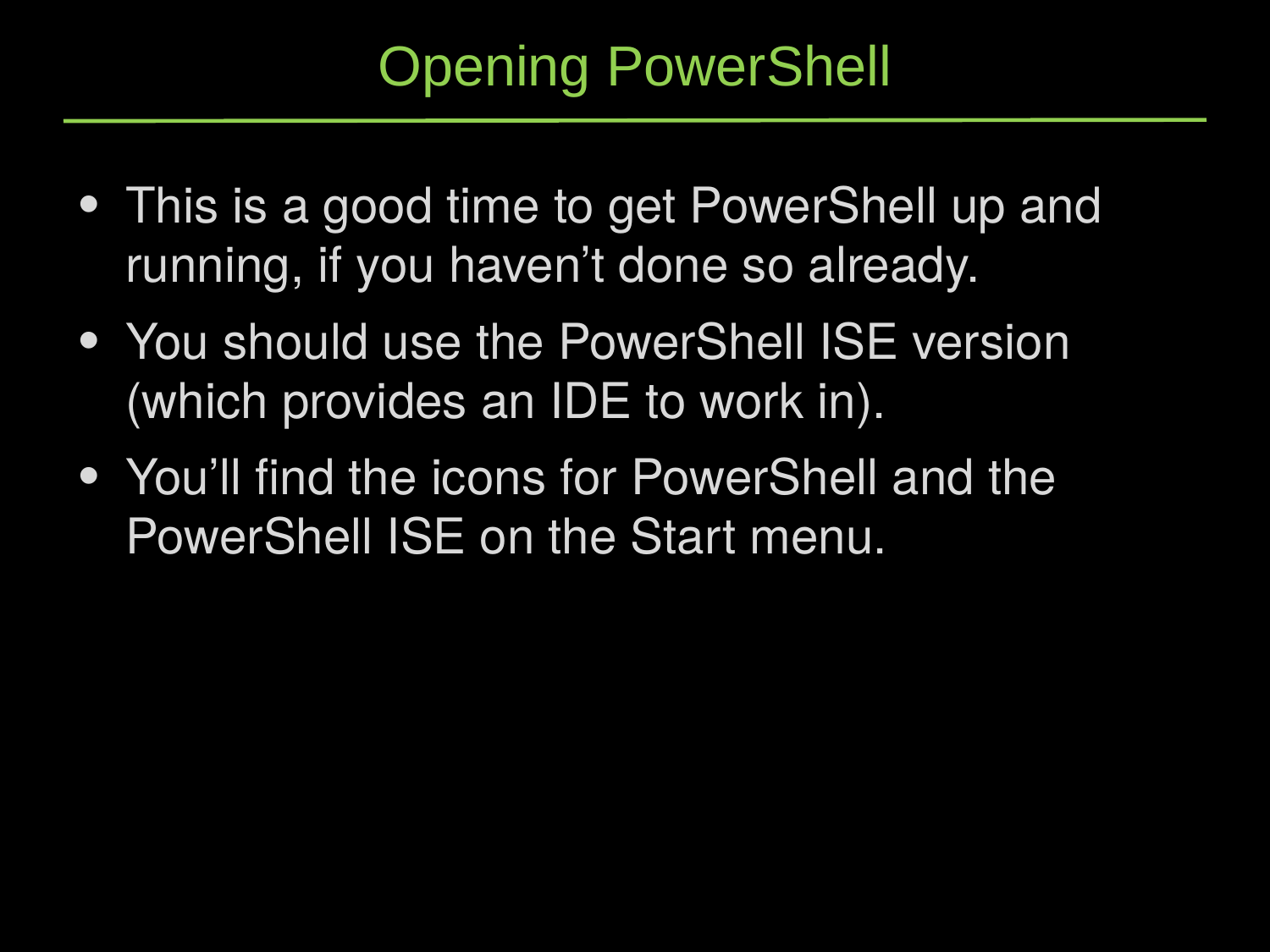

# Opening PowerShell
This is a good time to get PowerShell up and running, if you haven’t done so already.
You should use the PowerShell ISE version (which provides an IDE to work in).
You’ll find the icons for PowerShell and the PowerShell ISE on the Start menu.